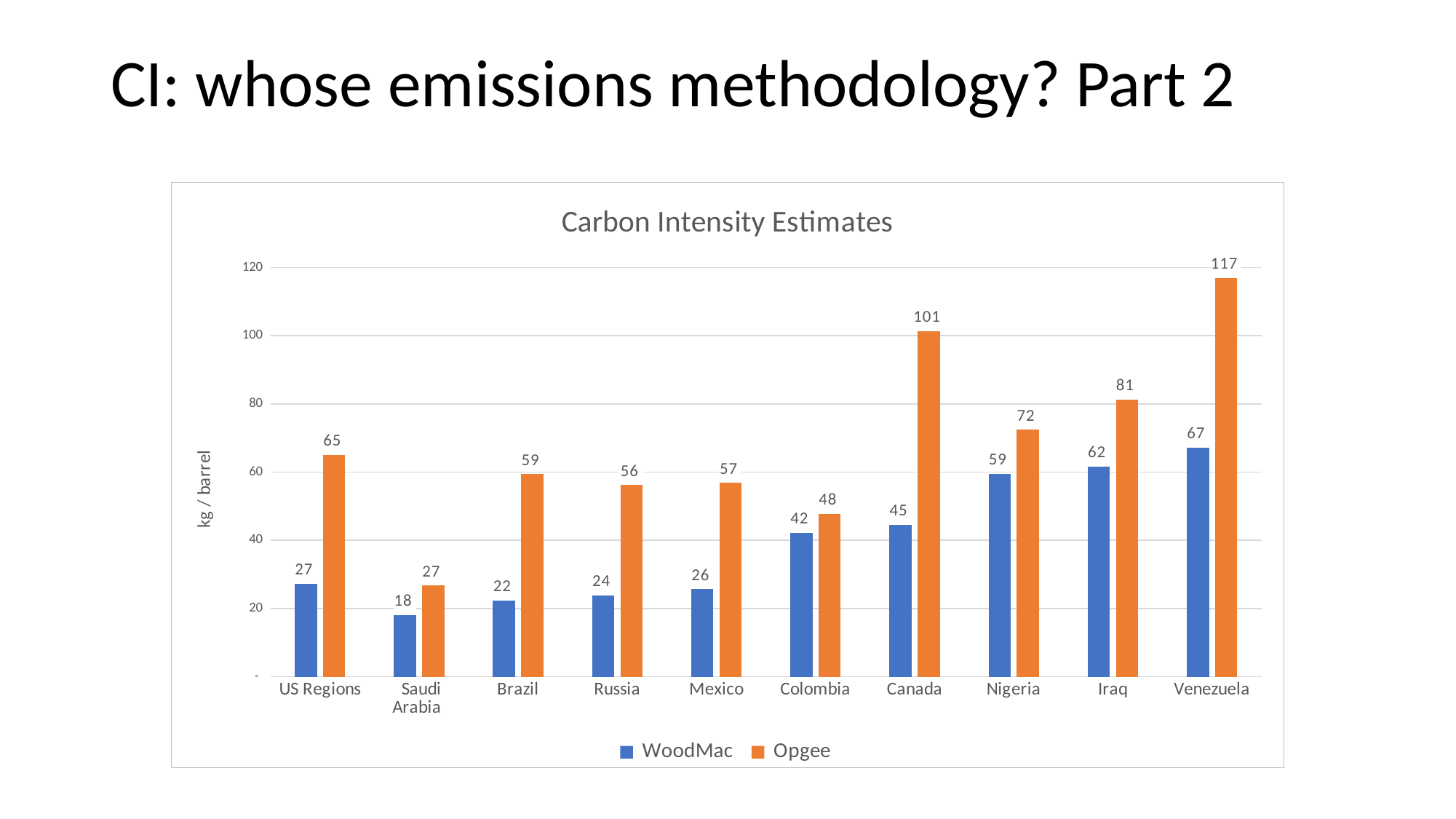

CI: whose emissions methodology? Part 2

### Chart:

| Category |  WoodMac  |  Opgee  |
|---|---|---|
|  US Regions  | 27.23185613359015 | 65.04356125881374 |
|  Saudi Arabia  | 18.0346820809248 | 26.747425946497557 |
|  Brazil  | 22.3506743737957 | 59.44013942532644 |
|  Russia  | 23.8921001926782 | 56.21381862328107 |
|  Mexico  | 25.6390494540783 | 56.897990452402226 |
|  Colombia  | 42.1836865767501 | 47.73504864961775 |
|  Canada  | 44.5472061657032 | 101.32988289344722 |
|  Nigeria  | 59.4476557482337 | 72.47049591850008 |
|  Iraq  | 61.6056518946692 | 81.25420988360865 |
|  Venezuela  | 67.1547848426461 | 116.92710402115685 |